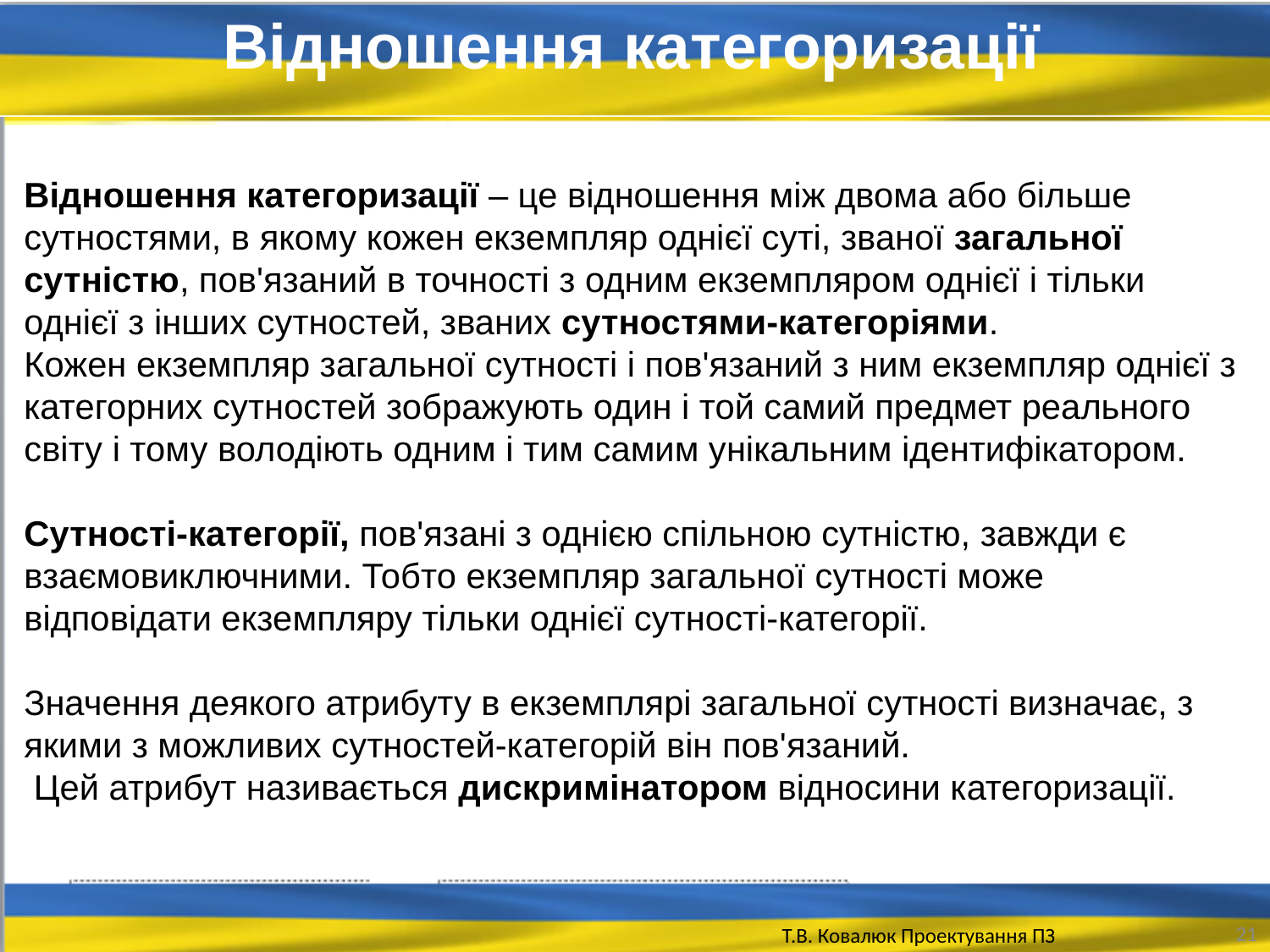

Відношення категоризації
Відношення категоризації – це відношення між двома або більше сутностями, в якому кожен екземпляр однієї суті, званої загальної сутністю, пов'язаний в точності з одним екземпляром однієї і тільки однієї з інших сутностей, званих сутностями-категоріями.
Кожен екземпляр загальної сутності і пов'язаний з ним екземпляр однієї з категорних сутностей зображують один і той самий предмет реального світу і тому володіють одним і тим самим унікальним ідентифікатором.

Сутності-категорії, пов'язані з однією спільною сутністю, завжди є взаємовиключними. Тобто екземпляр загальної сутності може відповідати екземпляру тільки однієї сутності-категорії.

Значення деякого атрибуту в екземплярі загальної сутності визначає, з якими з можливих сутностей-категорій він пов'язаний.
 Цей атрибут називається дискримінатором відносини категоризації.
21